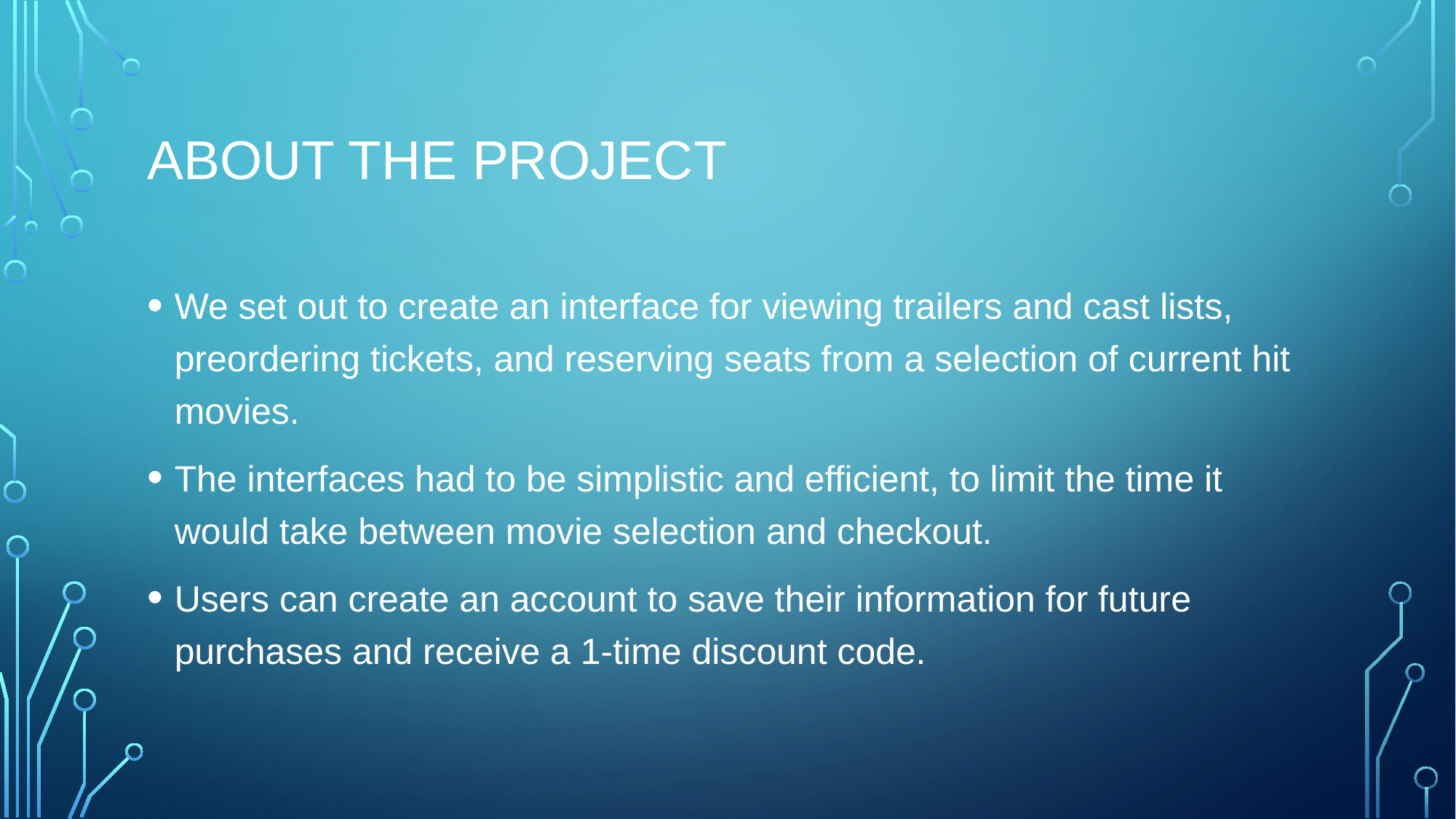

# About the project
We set out to create an interface for viewing trailers and cast lists, preordering tickets, and reserving seats from a selection of current hit movies.
The interfaces had to be simplistic and efficient, to limit the time it would take between movie selection and checkout.
Users can create an account to save their information for future purchases and receive a 1-time discount code.